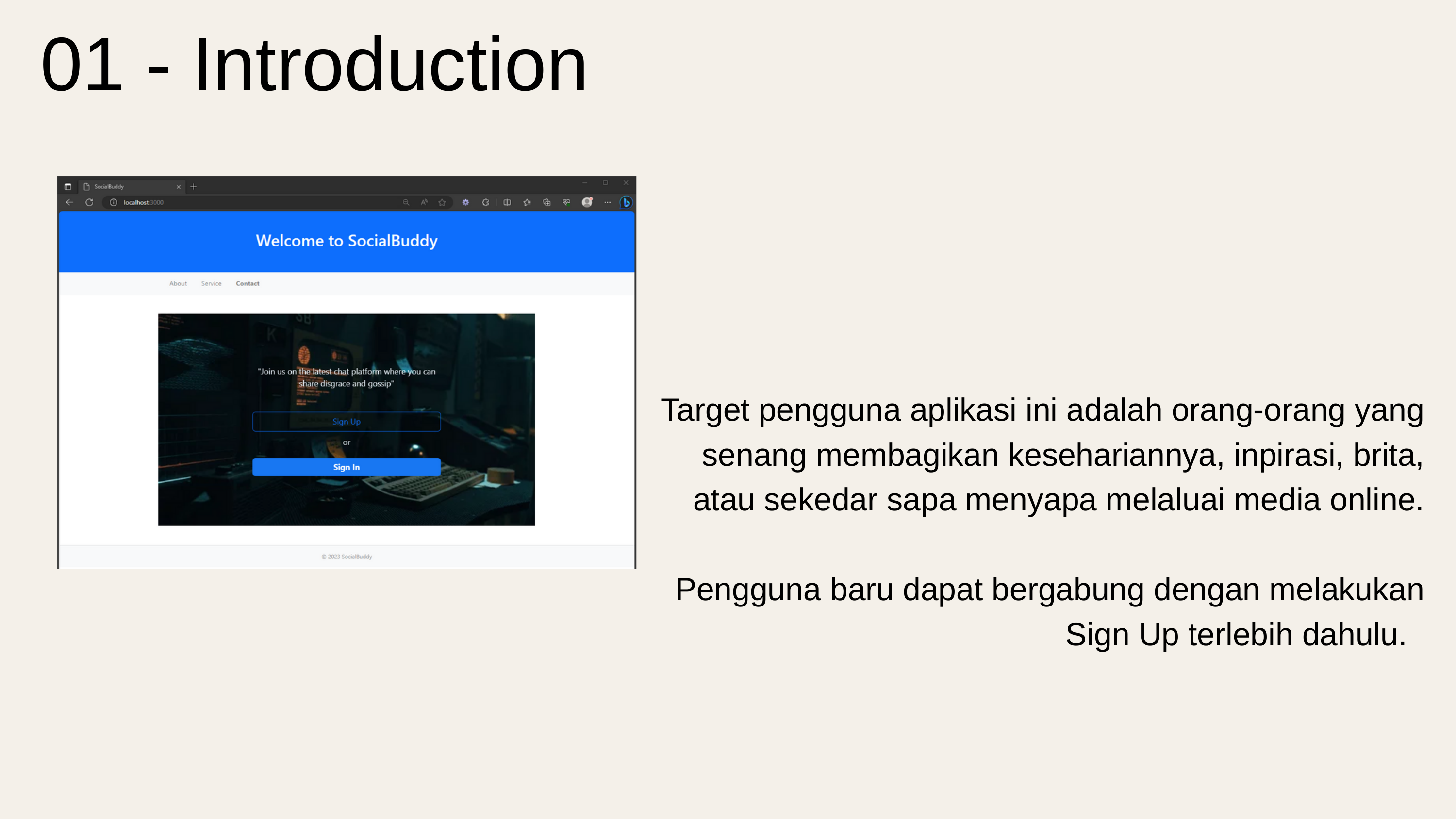

01 - Introduction

Target pengguna aplikasi ini adalah orang-orang yang senang membagikan kesehariannya, inpirasi, brita, atau sekedar sapa menyapa melaluai media online.

Pengguna baru dapat bergabung dengan melakukan Sign Up terlebih dahulu.